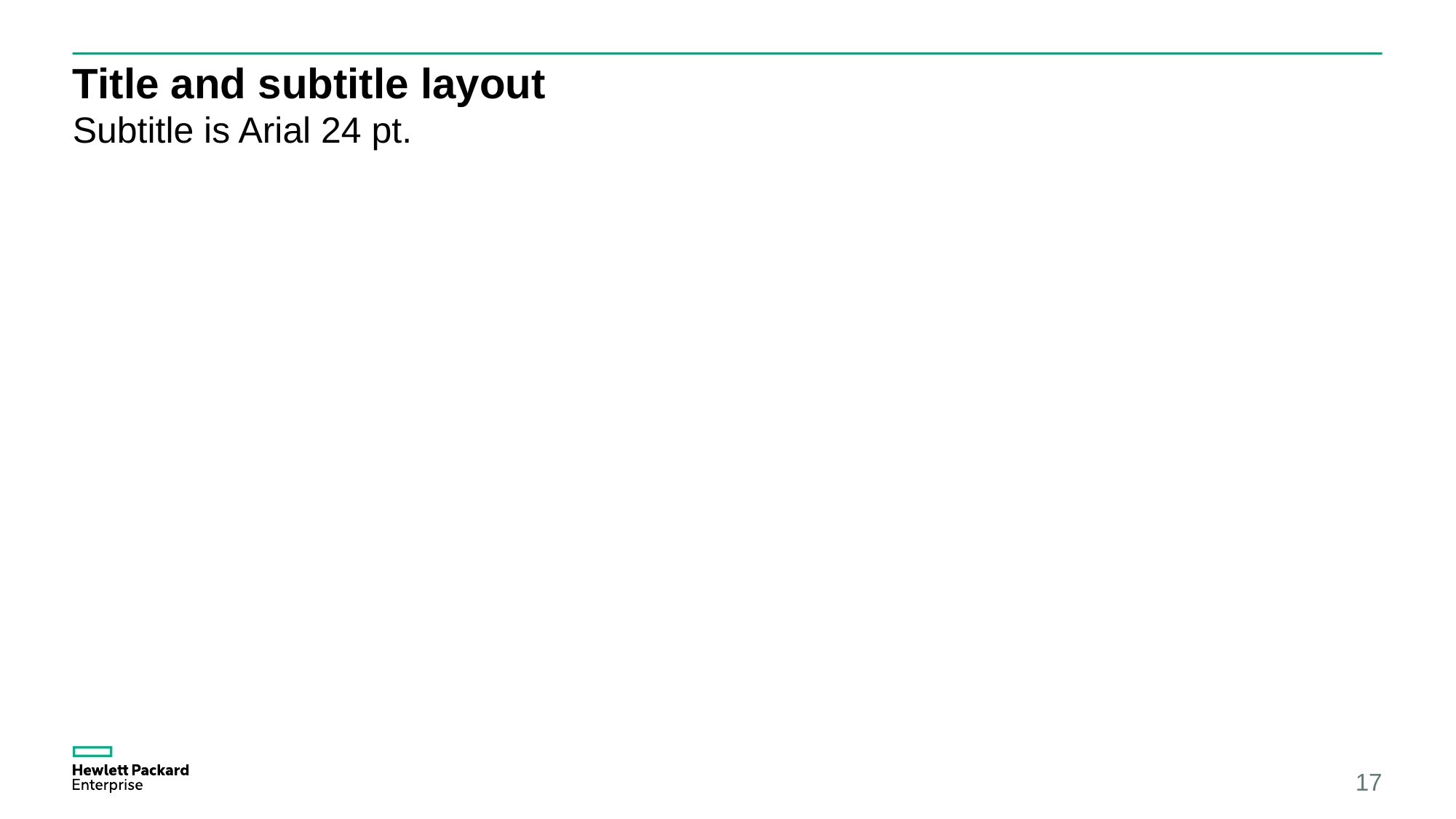

# Title and subtitle layout
Subtitle is Arial 24 pt.
17